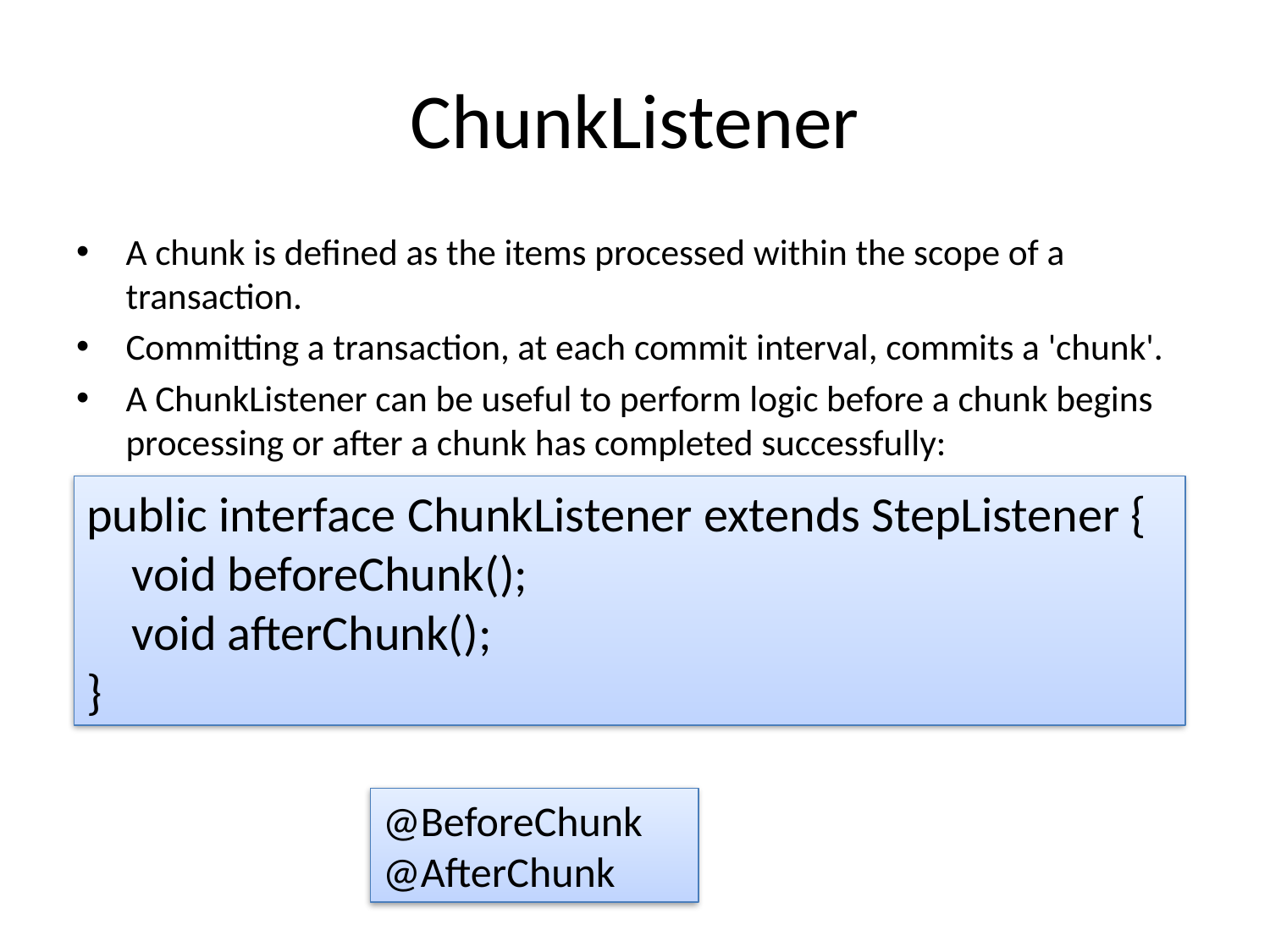

# ChunkListener
A chunk is defined as the items processed within the scope of a transaction.
Committing a transaction, at each commit interval, commits a 'chunk'.
A ChunkListener can be useful to perform logic before a chunk begins processing or after a chunk has completed successfully:
public interface ChunkListener extends StepListener {
    void beforeChunk();
    void afterChunk();
}
@BeforeChunk
@AfterChunk